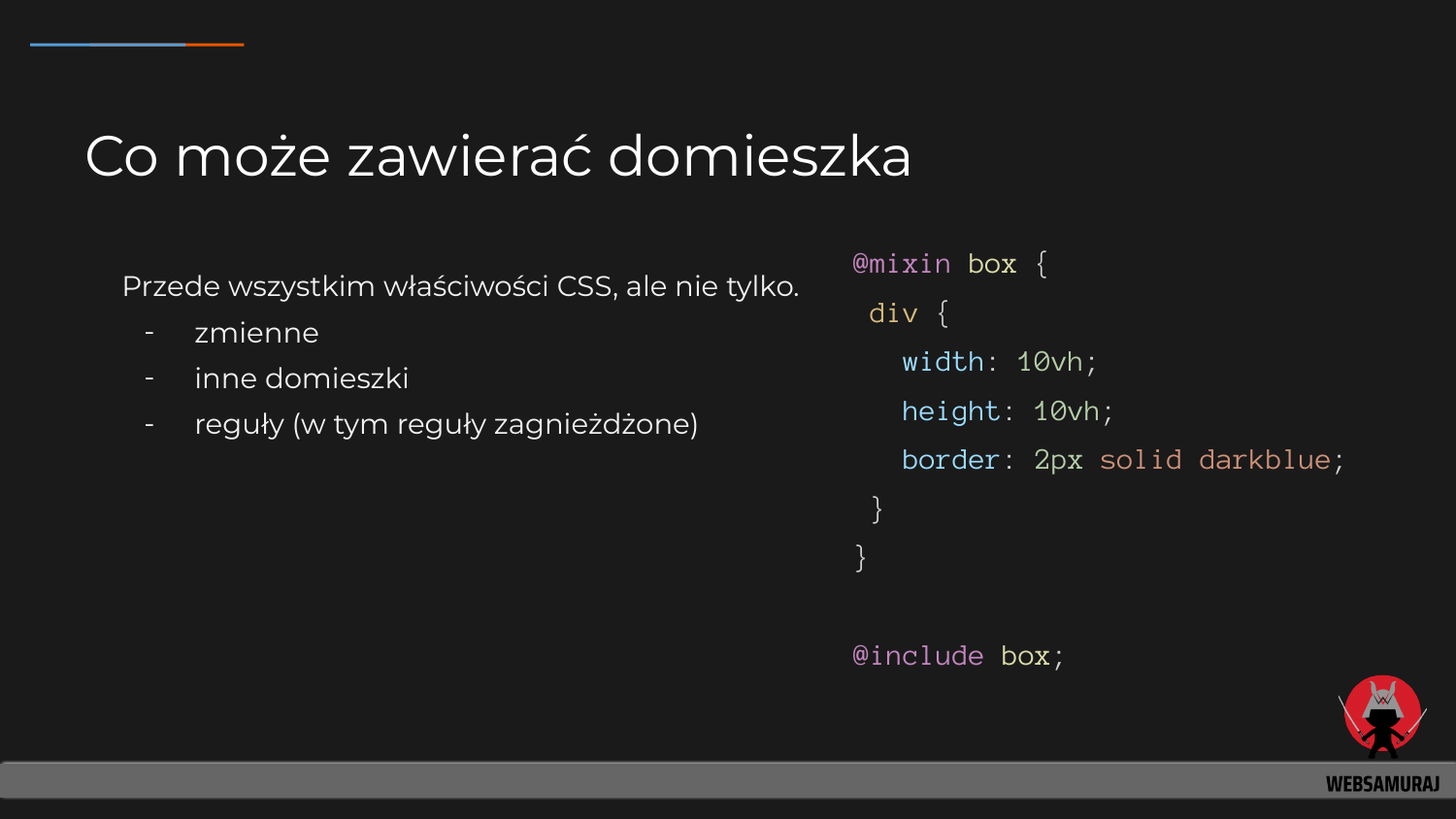

# Co może zawierać domieszka
@mixin box {
 div {
   width: 10vh;
   height: 10vh;
   border: 2px solid darkblue;
 }
}

@include box;

Przede wszystkim właściwości CSS, ale nie tylko.
zmienne
inne domieszki
reguły (w tym reguły zagnieżdżone)